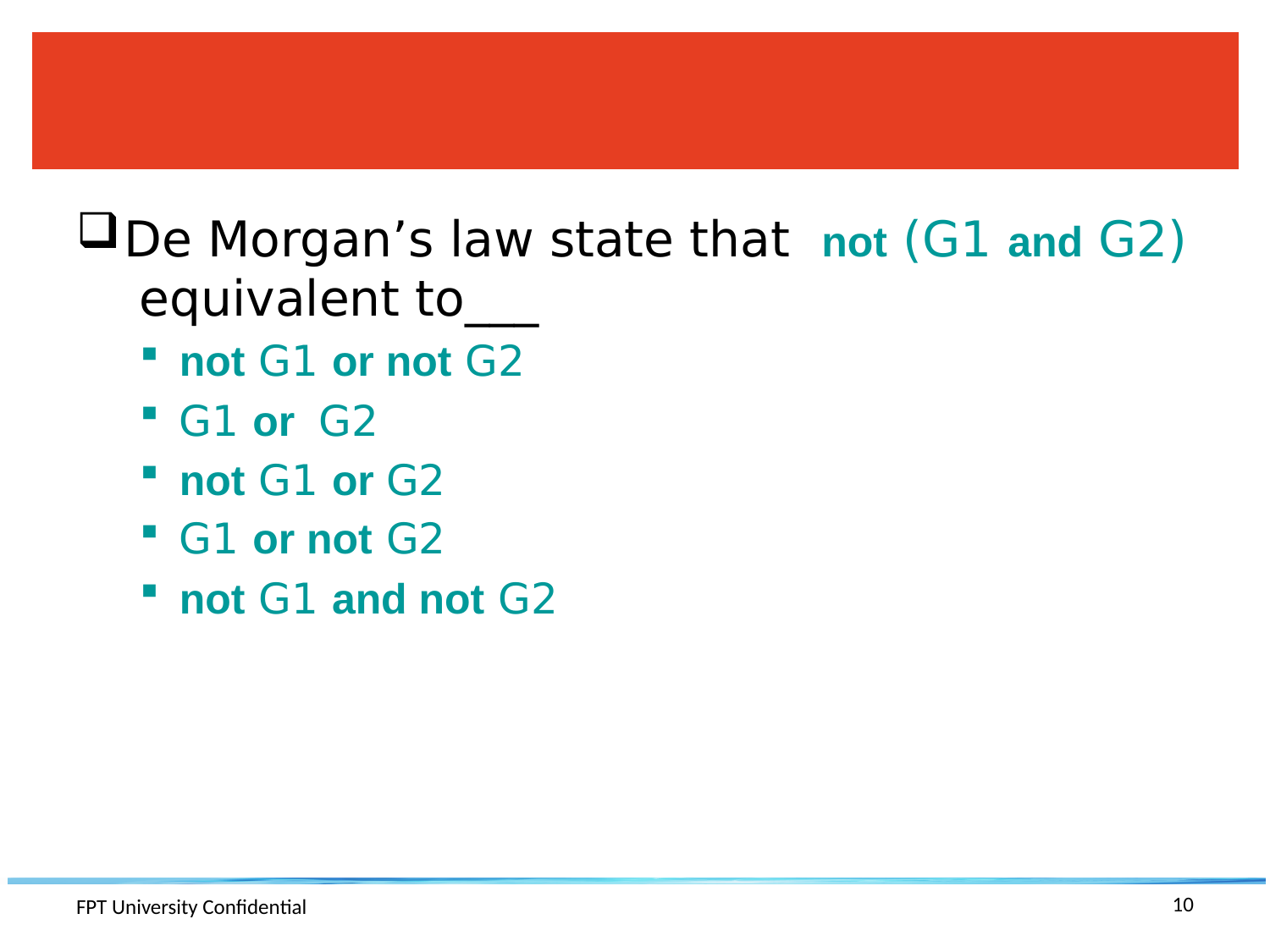

#
De Morgan’s law state that  not (G1 and G2)  equivalent to___
not G1 or not G2
G1 or  G2
not G1 or G2
G1 or not G2
not G1 and not G2